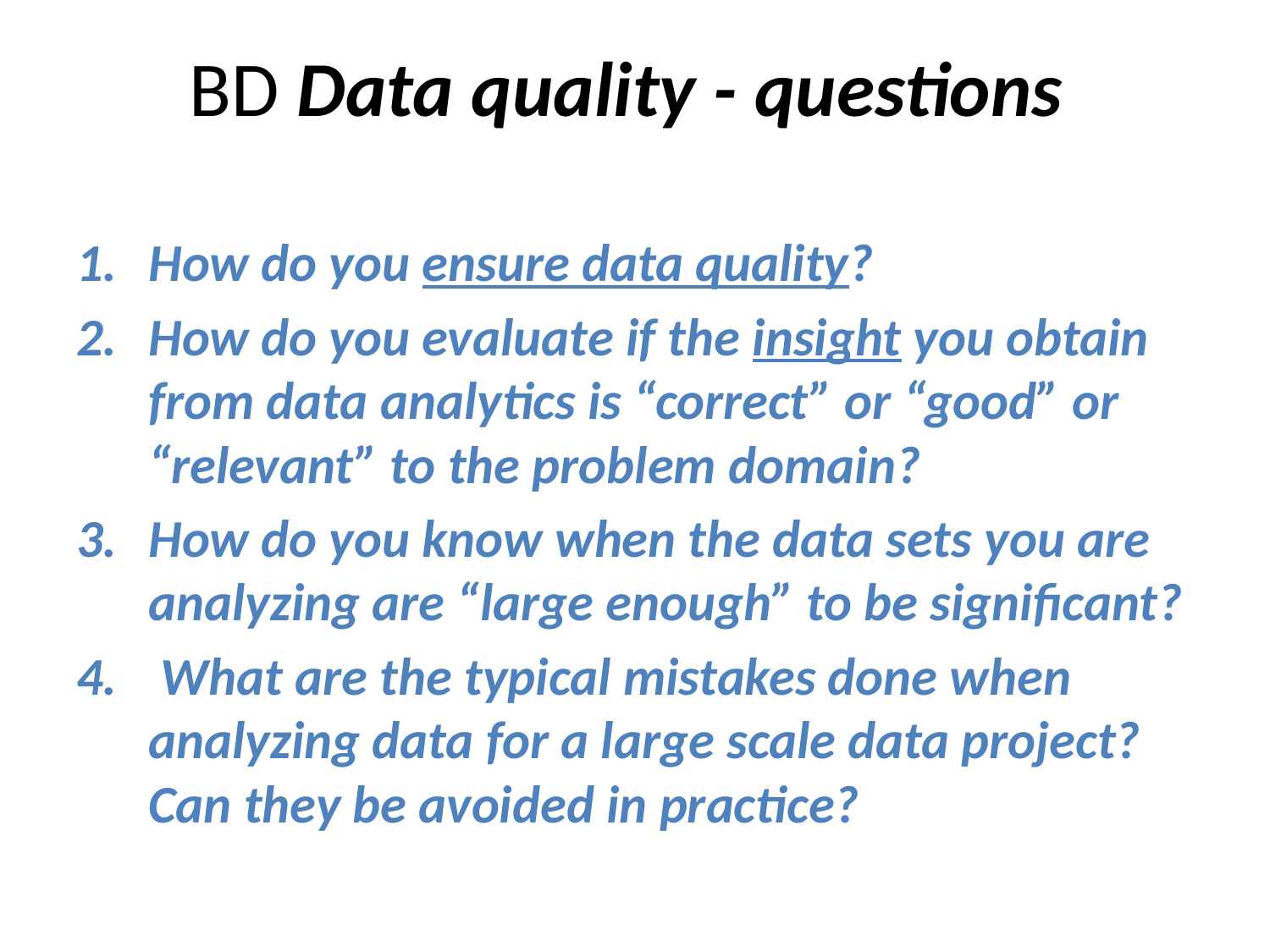

# BD Data quality - questions
How do you ensure data quality?
How do you evaluate if the insight you obtain from data analytics is “correct” or “good” or “relevant” to the problem domain?
How do you know when the data sets you are analyzing are “large enough” to be significant?
 What are the typical mistakes done when analyzing data for a large scale data project? Can they be avoided in practice?